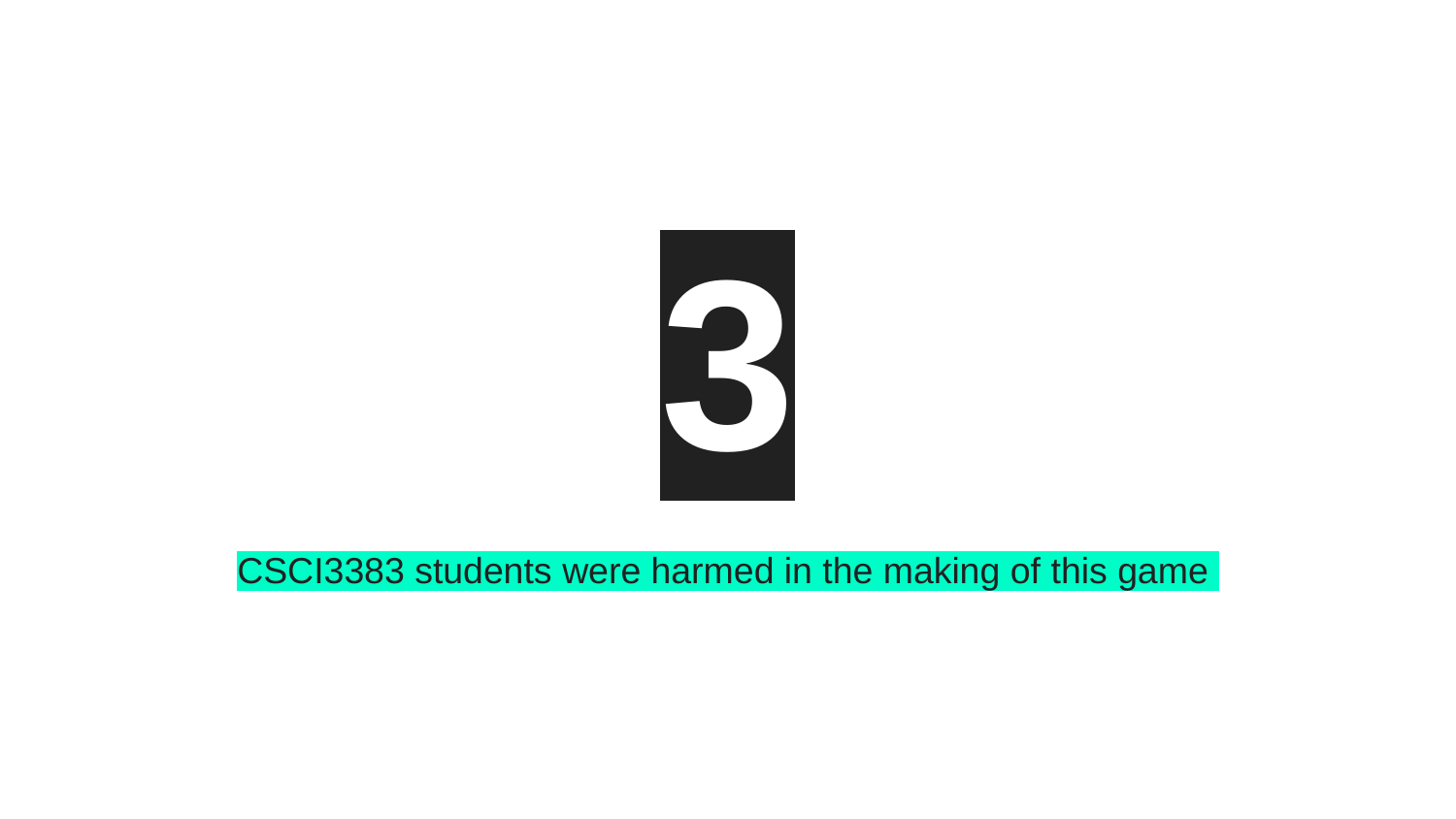

# 3
CSCI3383 students were harmed in the making of this game